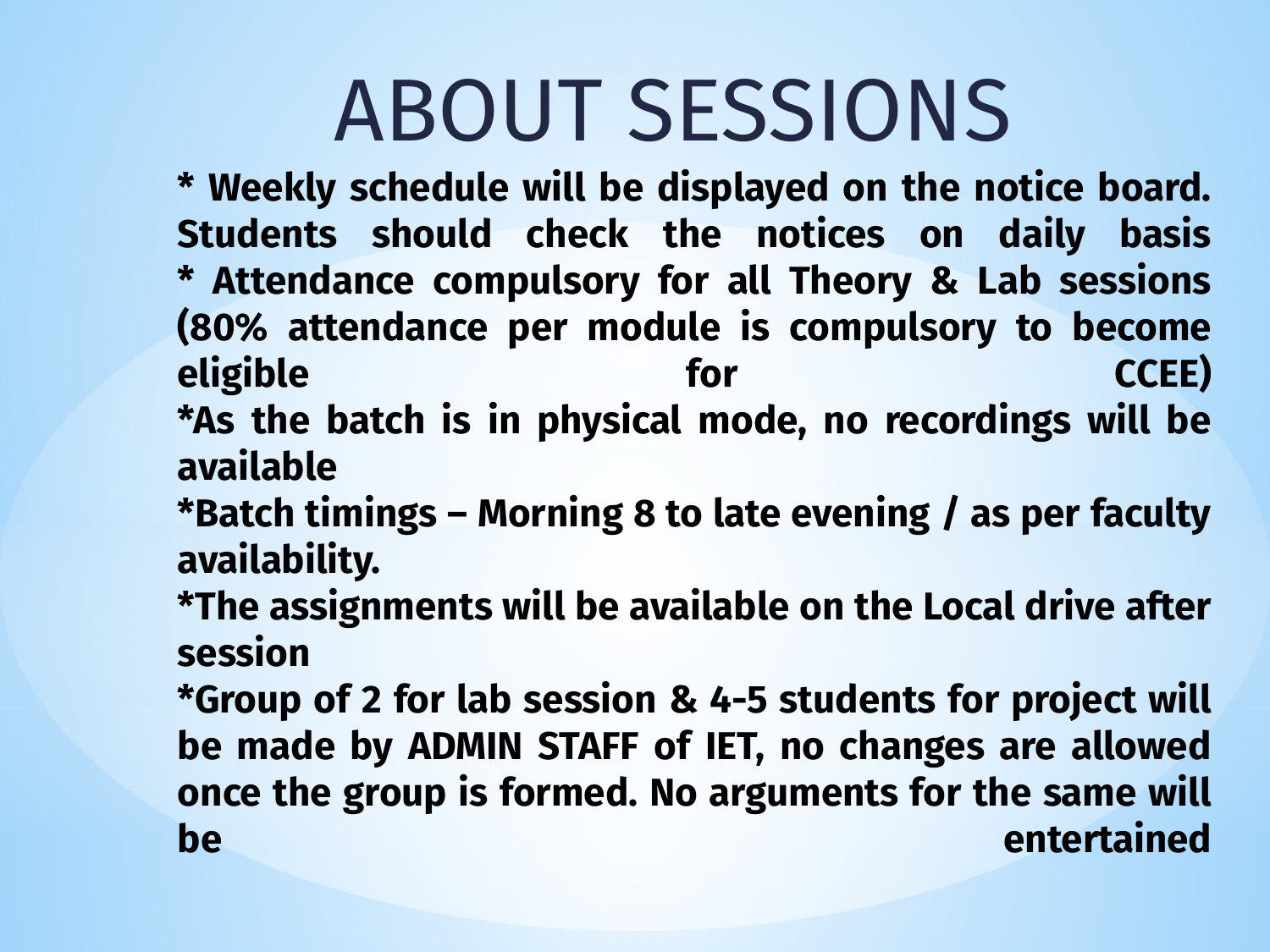

ABOUT SESSIONS
# * Weekly schedule will be displayed on the notice board. Students should check the notices on daily basis * Attendance compulsory for all Theory & Lab sessions (80% attendance per module is compulsory to become eligible for CCEE) *As the batch is in physical mode, no recordings will be available *Batch timings – Morning 8 to late evening / as per faculty availability. *The assignments will be available on the Local drive after session *Group of 2 for lab session & 4-5 students for project will be made by ADMIN STAFF of IET, no changes are allowed once the group is formed. No arguments for the same will be entertained